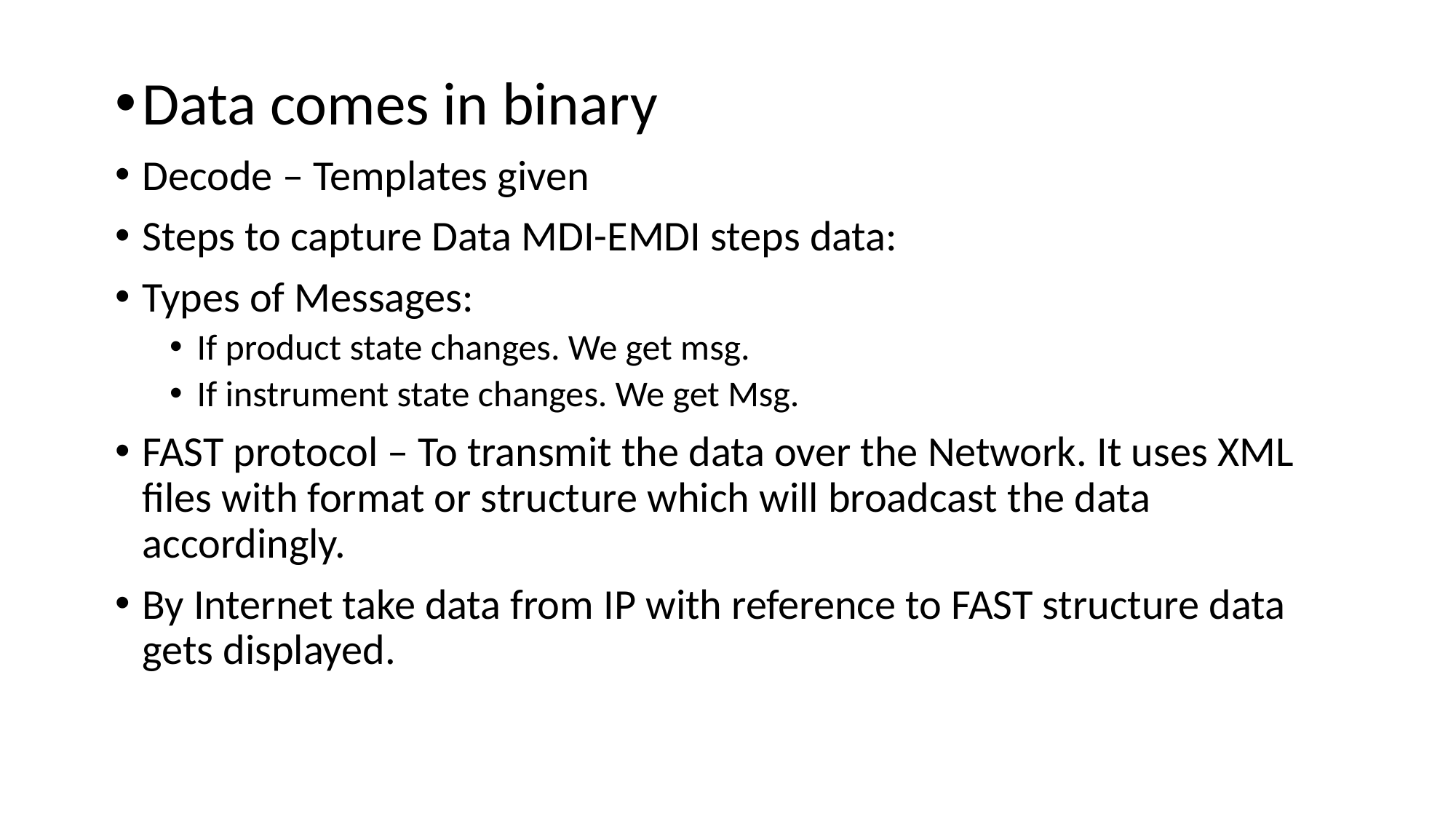

Data comes in binary
Decode – Templates given
Steps to capture Data MDI-EMDI steps data:
Types of Messages:
If product state changes. We get msg.
If instrument state changes. We get Msg.
FAST protocol – To transmit the data over the Network. It uses XML files with format or structure which will broadcast the data accordingly.
By Internet take data from IP with reference to FAST structure data gets displayed.